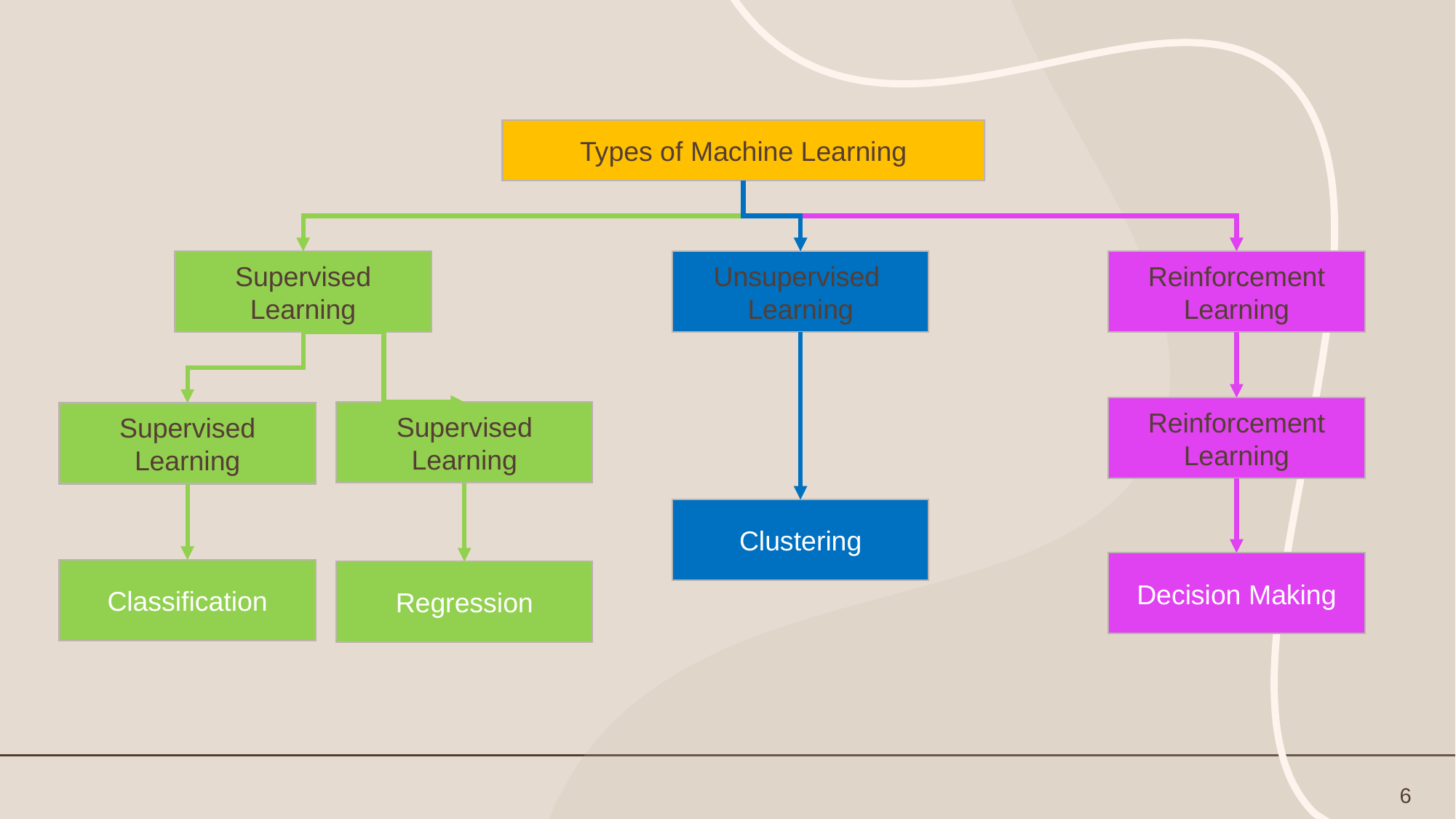

Types of Machine Learning
Unsupervised  Learning
Reinforcement Learning
Supervised Learning
Reinforcement Learning
Supervised Learning
Supervised Learning
Clustering
Decision Making
Classification
Regression
6